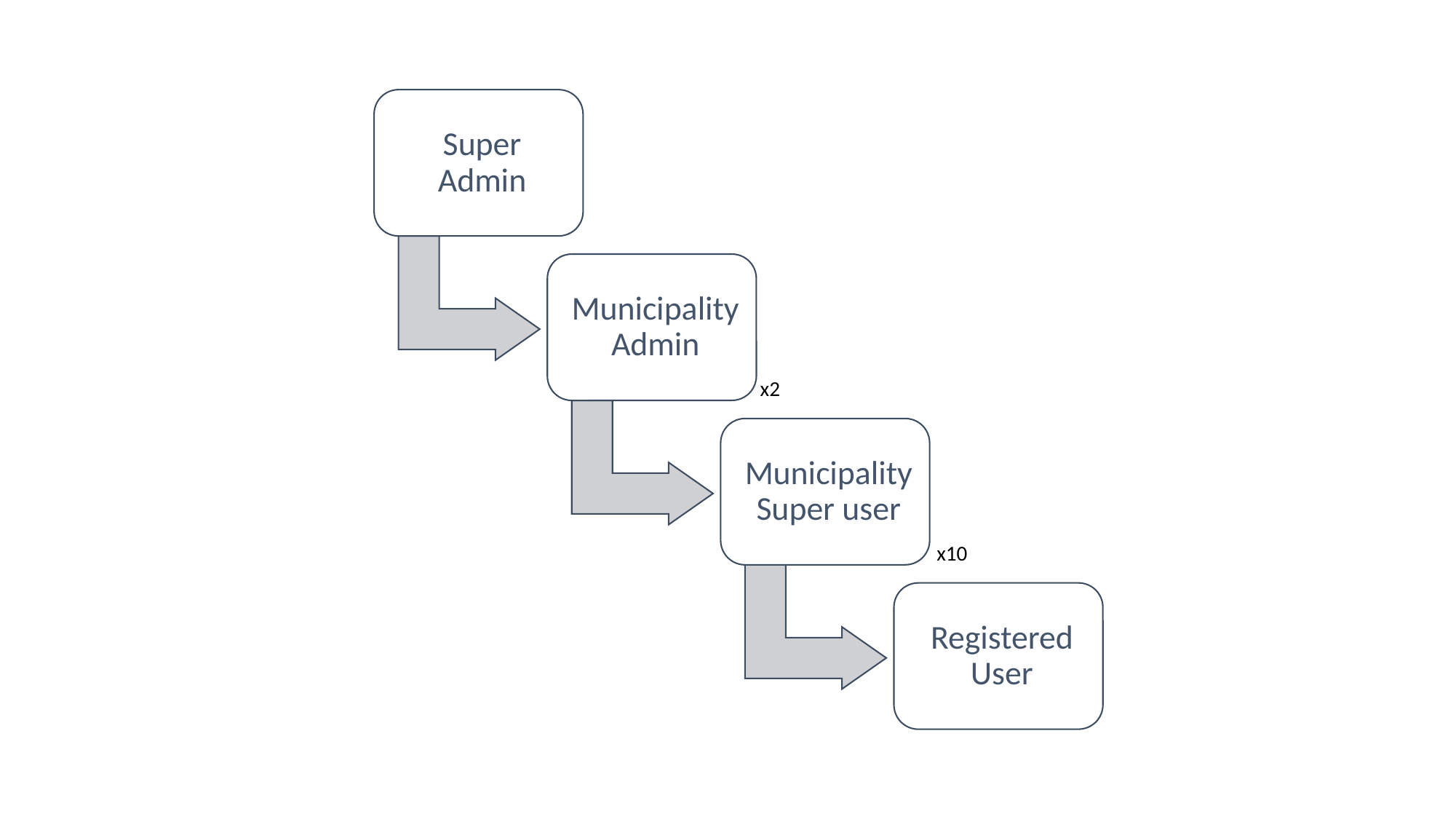

Super Admin
Municipality Admin
Municipality Super user
Registered User
x2
x10